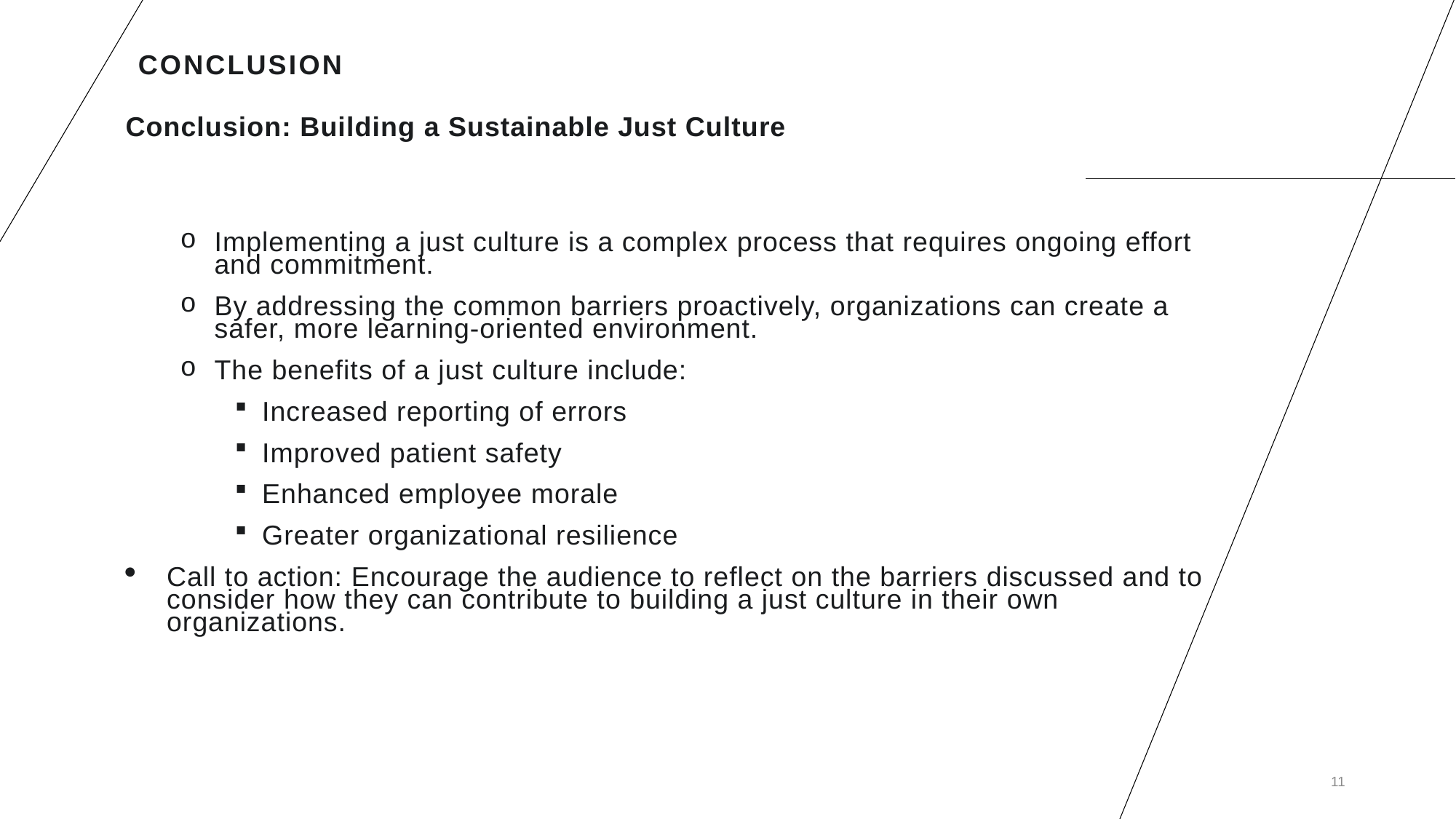

# Conclusion
Conclusion: Building a Sustainable Just Culture

Implementing a just culture is a complex process that requires ongoing effort and commitment.
By addressing the common barriers proactively, organizations can create a safer, more learning-oriented environment.
The benefits of a just culture include:
Increased reporting of errors
Improved patient safety
Enhanced employee morale
Greater organizational resilience
Call to action: Encourage the audience to reflect on the barriers discussed and to consider how they can contribute to building a just culture in their own organizations.

11